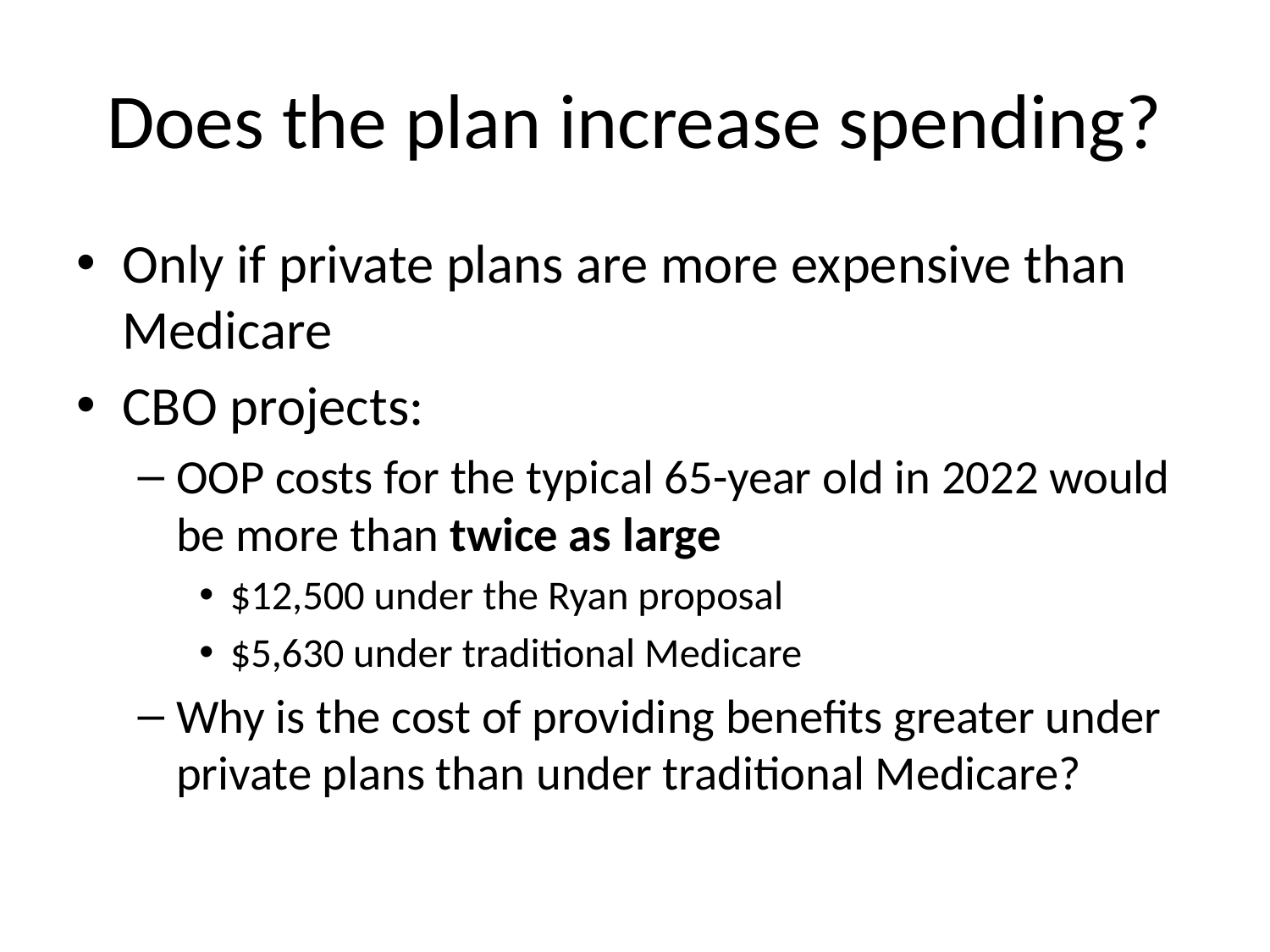

# Does the plan increase spending?
Only if private plans are more expensive than Medicare
CBO projects:
OOP costs for the typical 65-year old in 2022 would be more than twice as large
$12,500 under the Ryan proposal
$5,630 under traditional Medicare
Why is the cost of providing benefits greater under private plans than under traditional Medicare?